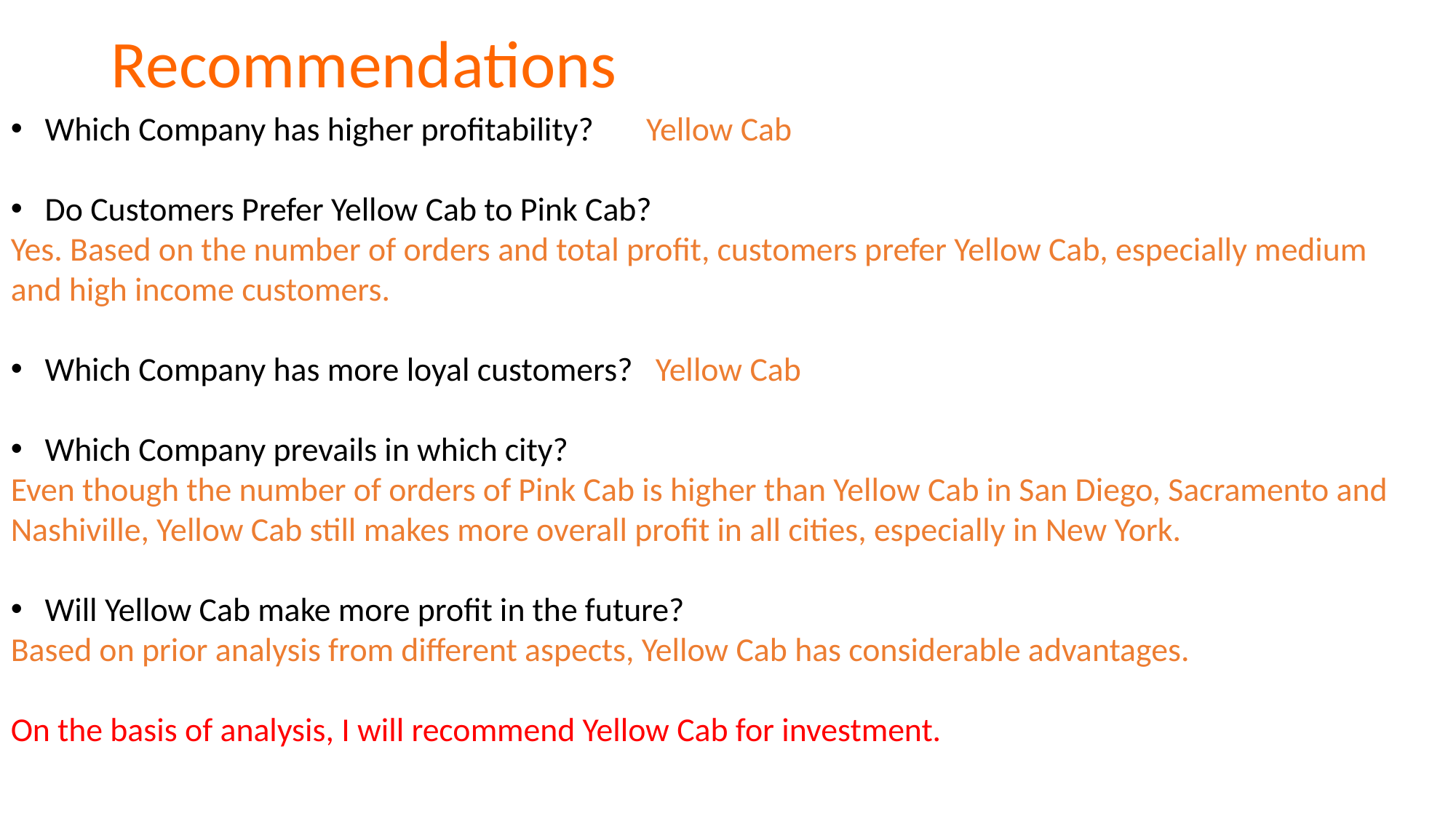

# Recommendations
Which Company has higher profitability?       Yellow Cab

Do Customers Prefer Yellow Cab to Pink Cab?
Yes. Based on the number of orders and total profit, customers prefer Yellow Cab, especially medium and high income customers.

Which Company has more loyal customers?   Yellow Cab

Which Company prevails in which city?
Even though the number of orders of Pink Cab is higher than Yellow Cab in San Diego, Sacramento and Nashiville, Yellow Cab still makes more overall profit in all cities, especially in New York.

Will Yellow Cab make more profit in the future?
Based on prior analysis from different aspects, Yellow Cab has considerable advantages.

On the basis of analysis, I will recommend Yellow Cab for investment.